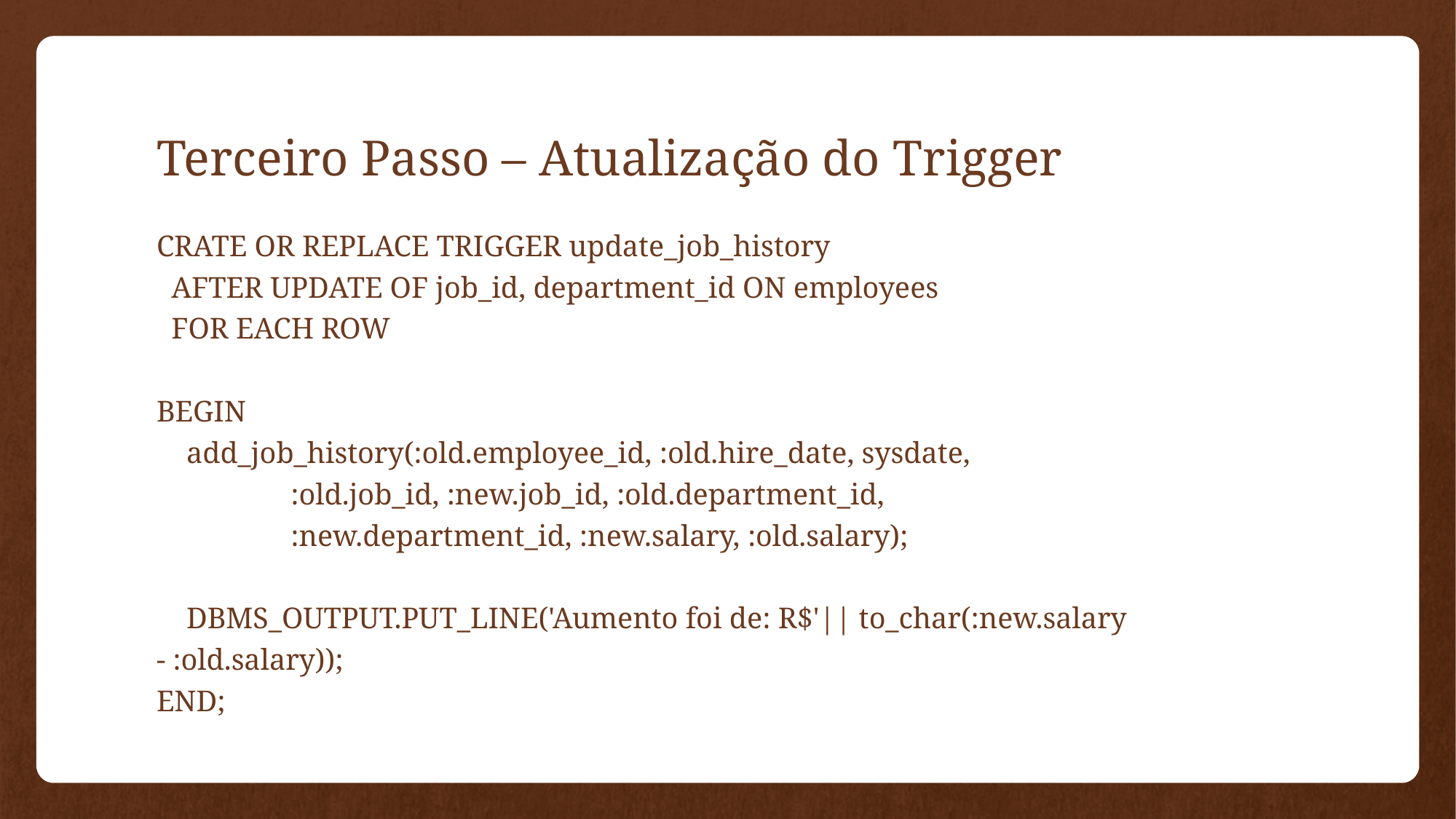

# Terceiro Passo – Atualização do Trigger
CRATE OR REPLACE TRIGGER update_job_history
  AFTER UPDATE OF job_id, department_id ON employees
  FOR EACH ROW

BEGIN
    add_job_history(:old.employee_id, :old.hire_date, sysdate,
                  :old.job_id, :new.job_id, :old.department_id,
                  :new.department_id, :new.salary, :old.salary);

    DBMS_OUTPUT.PUT_LINE('Aumento foi de: R$'|| to_char(:new.salary - :old.salary));
END;